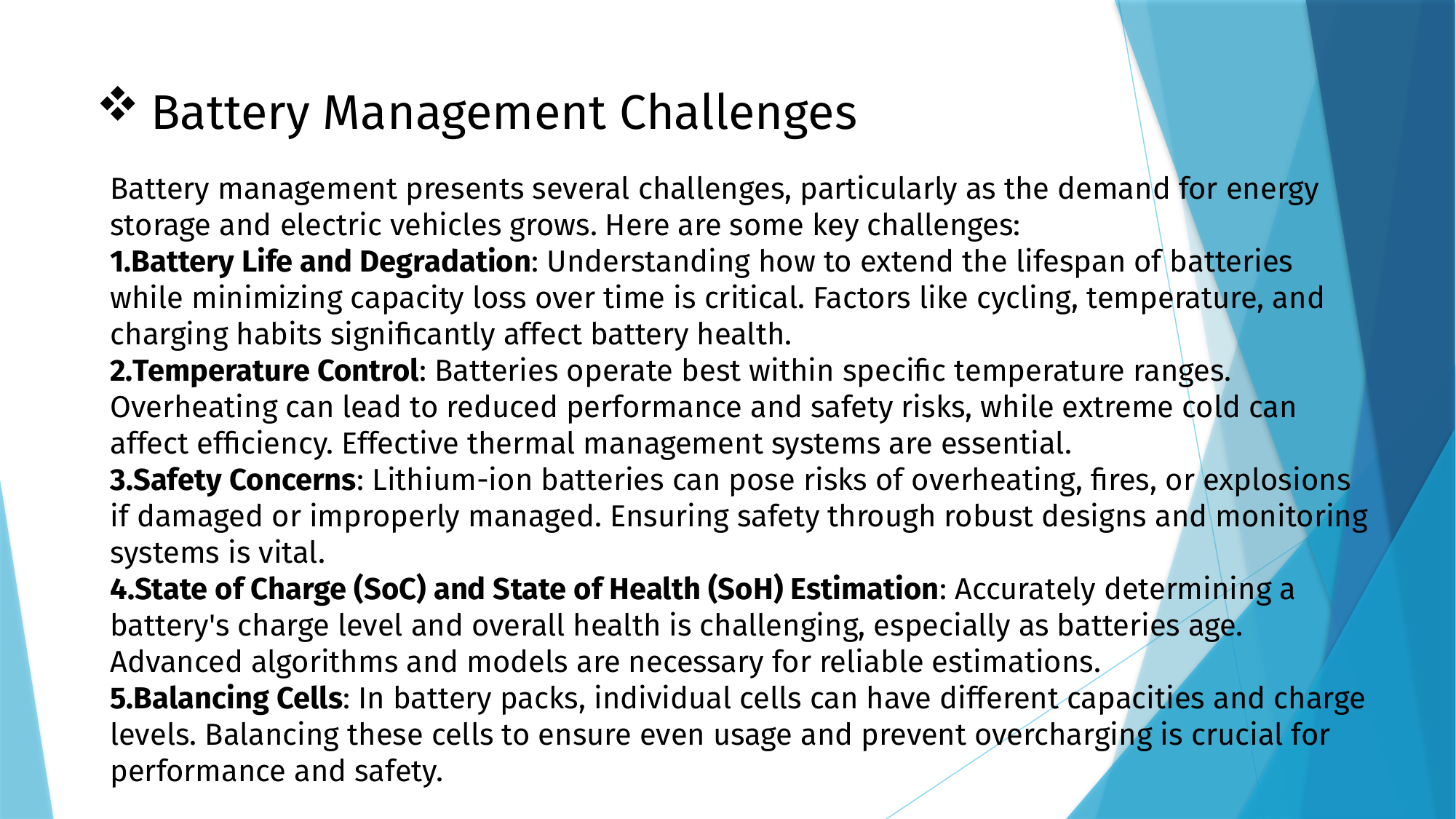

Battery Management Challenges
Battery management presents several challenges, particularly as the demand for energy storage and electric vehicles grows. Here are some key challenges:
Battery Life and Degradation: Understanding how to extend the lifespan of batteries while minimizing capacity loss over time is critical. Factors like cycling, temperature, and charging habits significantly affect battery health.
Temperature Control: Batteries operate best within specific temperature ranges. Overheating can lead to reduced performance and safety risks, while extreme cold can affect efficiency. Effective thermal management systems are essential.
Safety Concerns: Lithium-ion batteries can pose risks of overheating, fires, or explosions if damaged or improperly managed. Ensuring safety through robust designs and monitoring systems is vital.
State of Charge (SoC) and State of Health (SoH) Estimation: Accurately determining a battery's charge level and overall health is challenging, especially as batteries age. Advanced algorithms and models are necessary for reliable estimations.
Balancing Cells: In battery packs, individual cells can have different capacities and charge levels. Balancing these cells to ensure even usage and prevent overcharging is crucial for performance and safety.